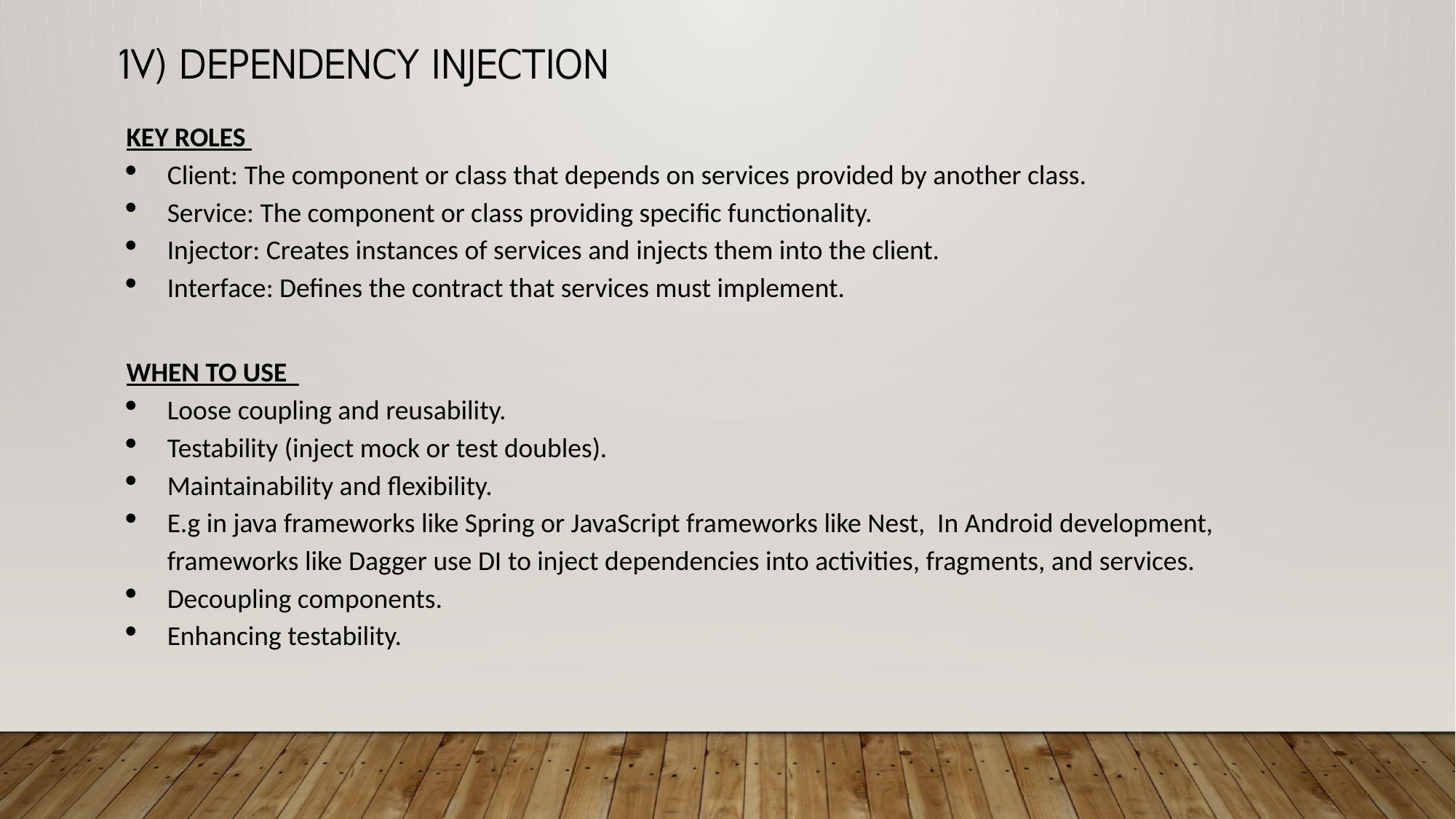

1V) DEPENDENCY INJECTION
KEY ROLES
Client: The component or class that depends on services provided by another class.
Service: The component or class providing specific functionality.
Injector: Creates instances of services and injects them into the client.
Interface: Defines the contract that services must implement.
WHEN TO USE
Loose coupling and reusability.
Testability (inject mock or test doubles).
Maintainability and flexibility.
E.g in java frameworks like Spring or JavaScript frameworks like Nest,  In Android development, frameworks like Dagger use DI to inject dependencies into activities, fragments, and services.
Decoupling components.
Enhancing testability.